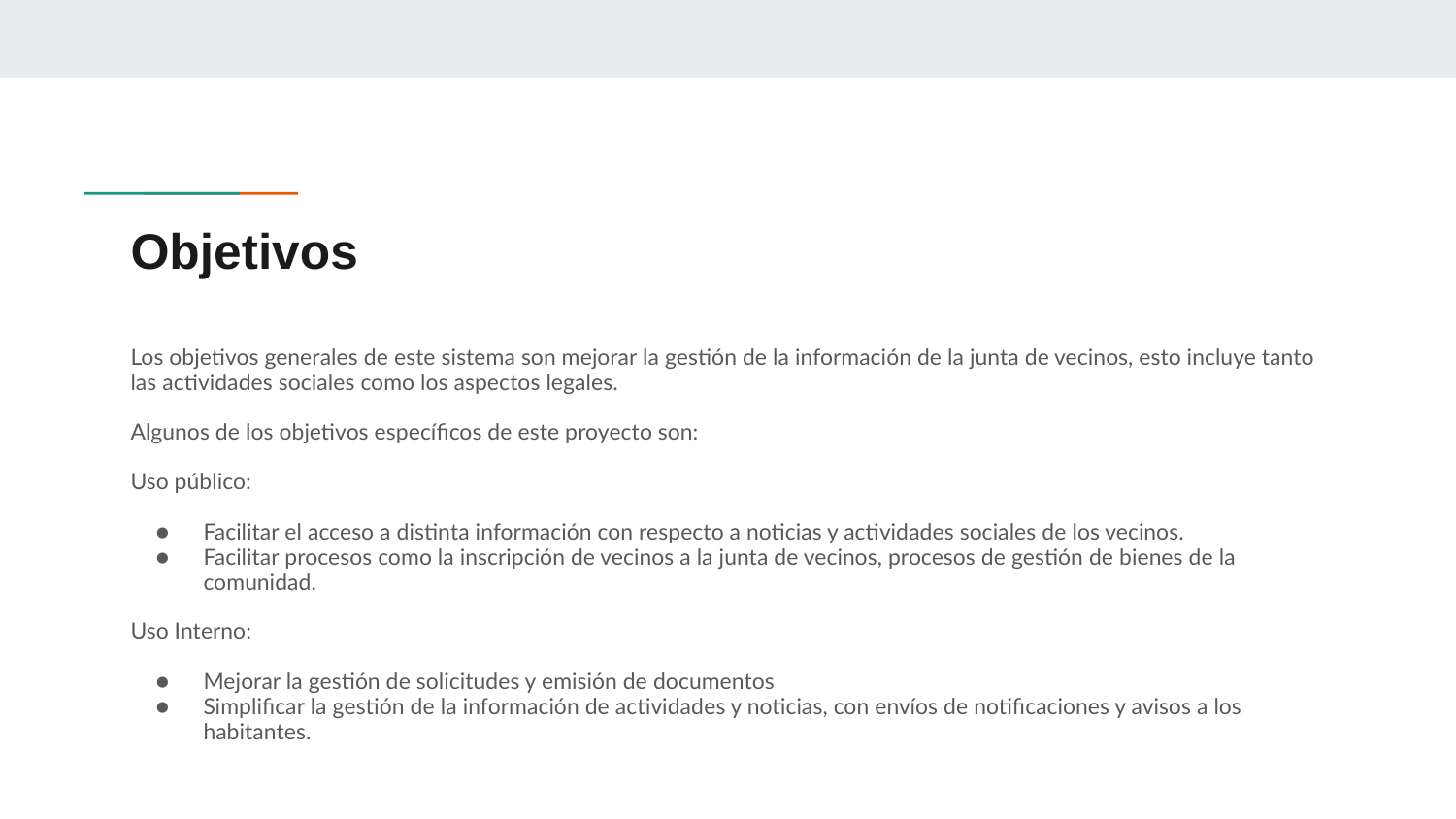

# Objetivos
Los objetivos generales de este sistema son mejorar la gestión de la información de la junta de vecinos, esto incluye tanto las actividades sociales como los aspectos legales.
Algunos de los objetivos específicos de este proyecto son:
Uso público:
Facilitar el acceso a distinta información con respecto a noticias y actividades sociales de los vecinos.
Facilitar procesos como la inscripción de vecinos a la junta de vecinos, procesos de gestión de bienes de la comunidad.
Uso Interno:
Mejorar la gestión de solicitudes y emisión de documentos
Simplificar la gestión de la información de actividades y noticias, con envíos de notificaciones y avisos a los habitantes.